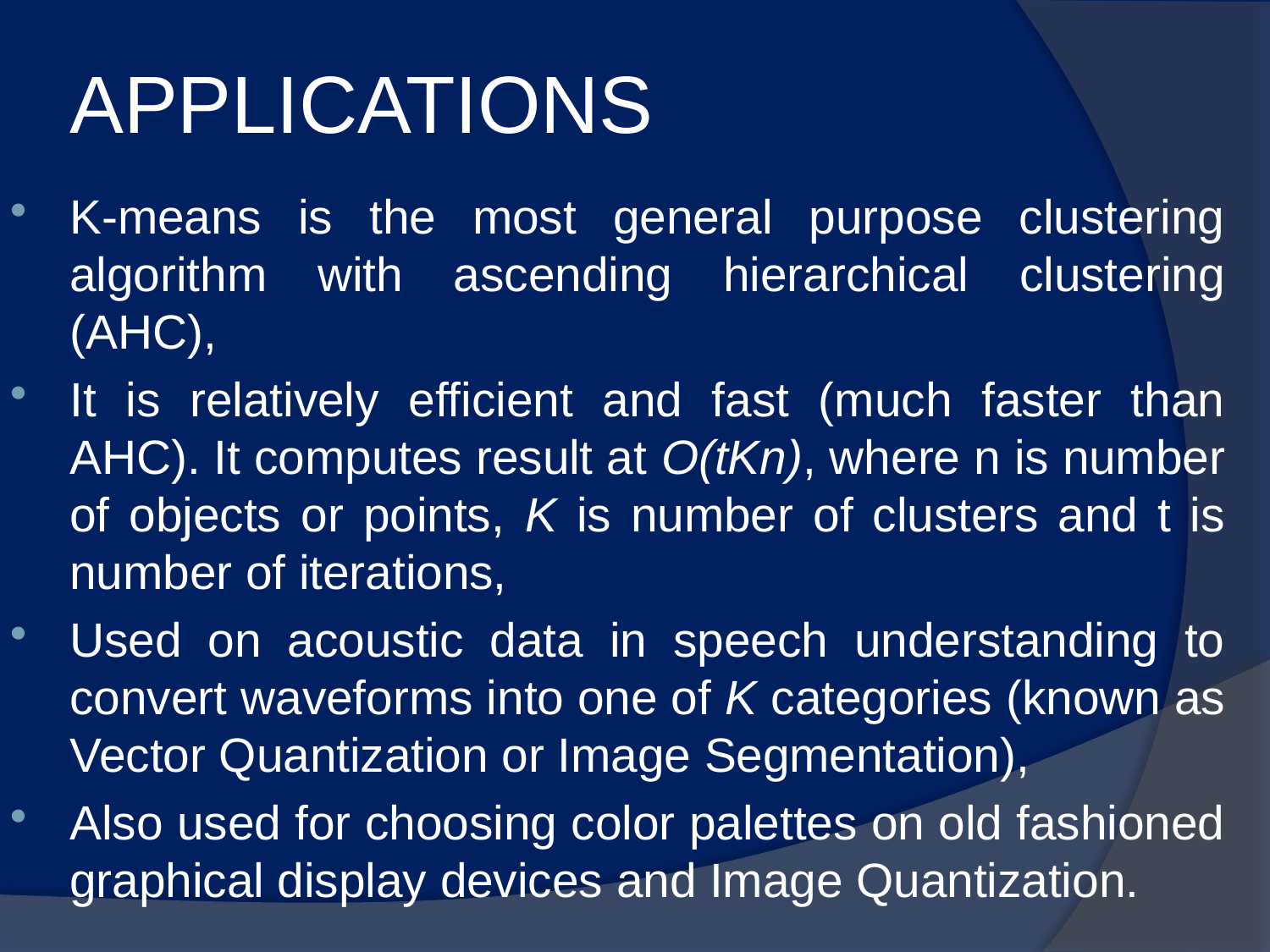

# APPLICATIONS
K-means is the most general purpose clustering algorithm with ascending hierarchical clustering (AHC),
It is relatively efficient and fast (much faster than AHC). It computes result at O(tKn), where n is number of objects or points, K is number of clusters and t is number of iterations,
Used on acoustic data in speech understanding to convert waveforms into one of K categories (known as Vector Quantization or Image Segmentation),
Also used for choosing color palettes on old fashioned graphical display devices and Image Quantization.